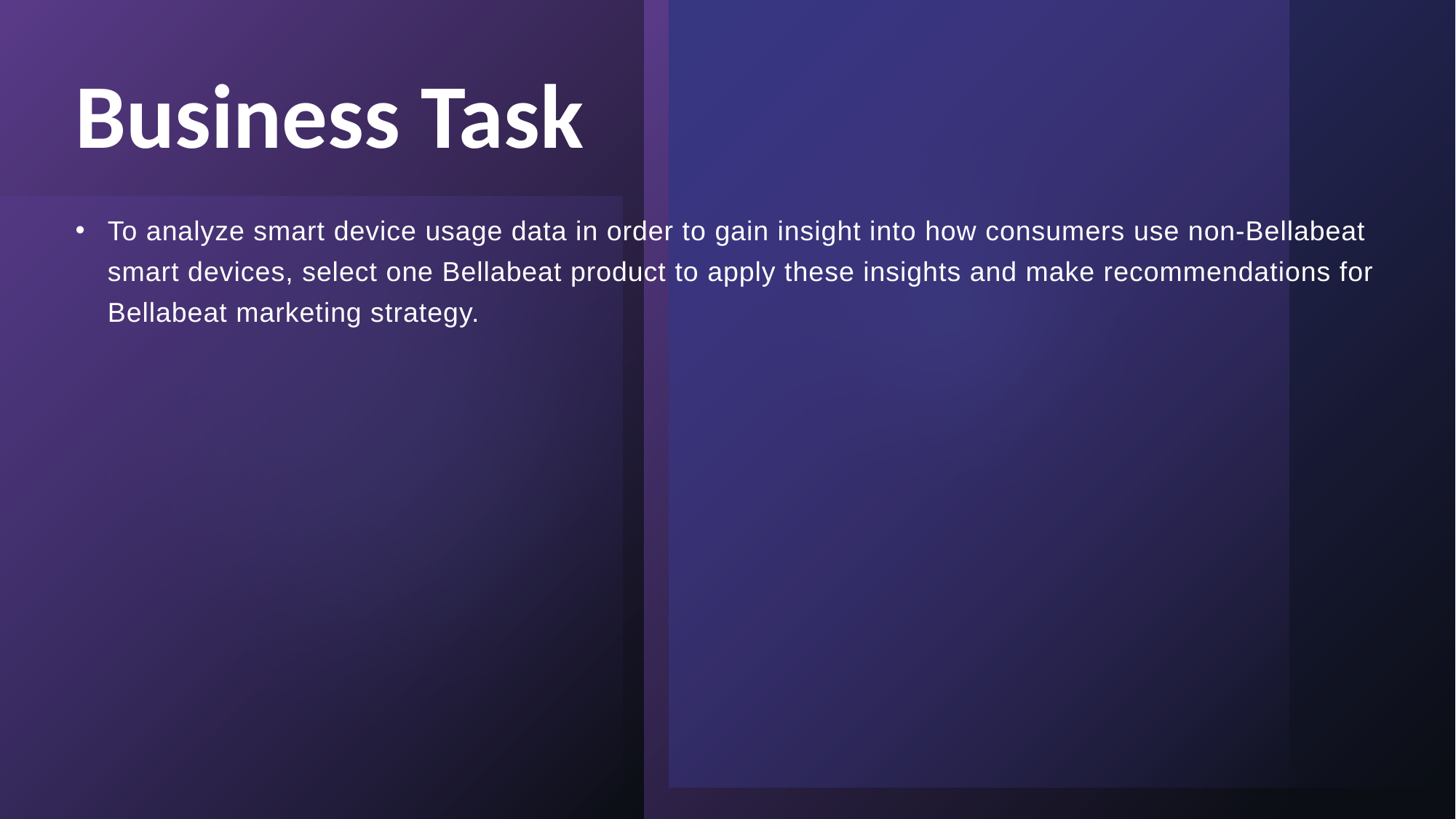

# Business Task
To analyze smart device usage data in order to gain insight into how consumers use non-Bellabeat smart devices, select one Bellabeat product to apply these insights and make recommendations for Bellabeat marketing strategy.